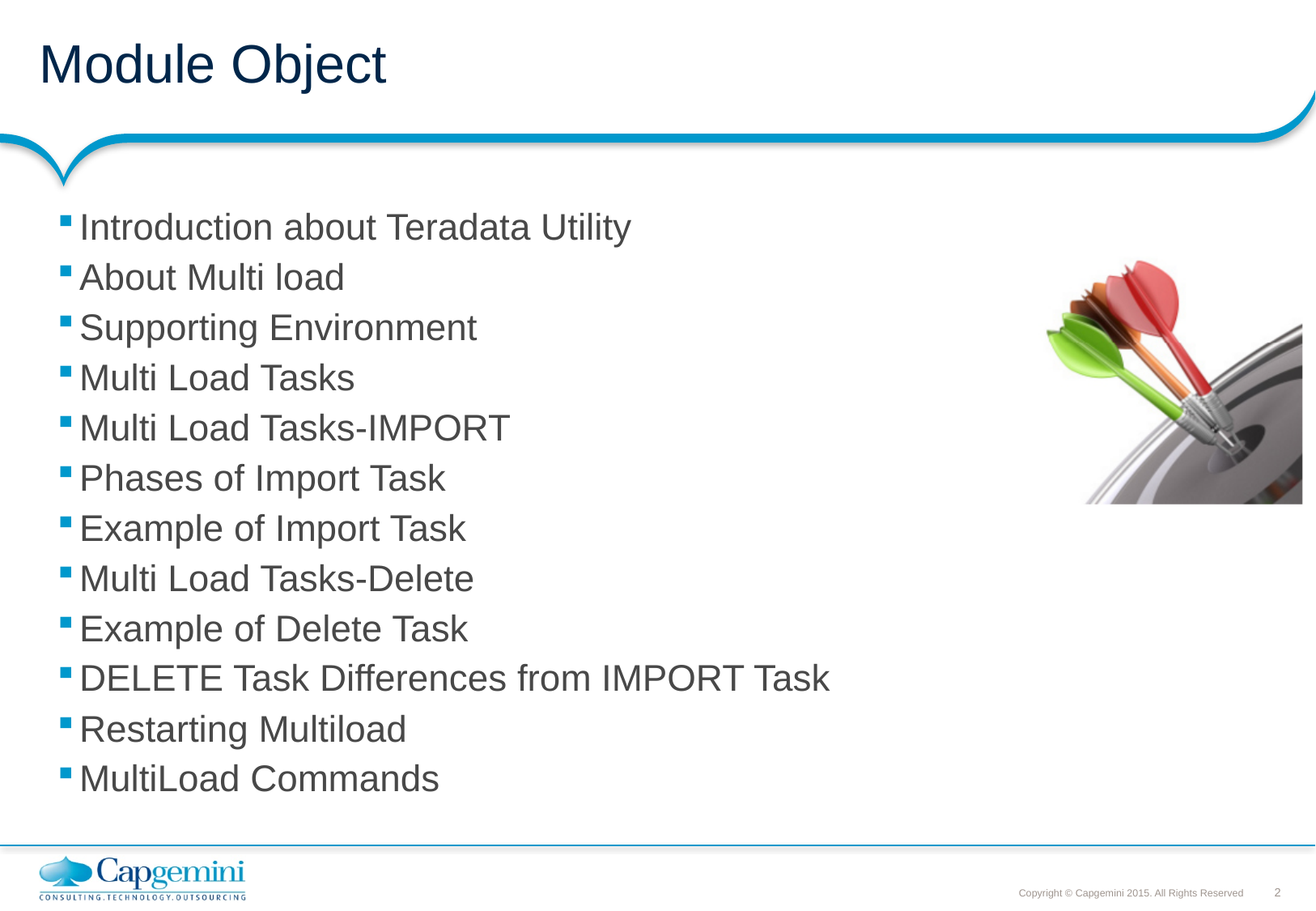

# Module Object
Introduction about Teradata Utility
About Multi load
Supporting Environment
Multi Load Tasks
Multi Load Tasks-IMPORT
Phases of Import Task
Example of Import Task
Multi Load Tasks-Delete
Example of Delete Task
DELETE Task Differences from IMPORT Task
Restarting Multiload
MultiLoad Commands